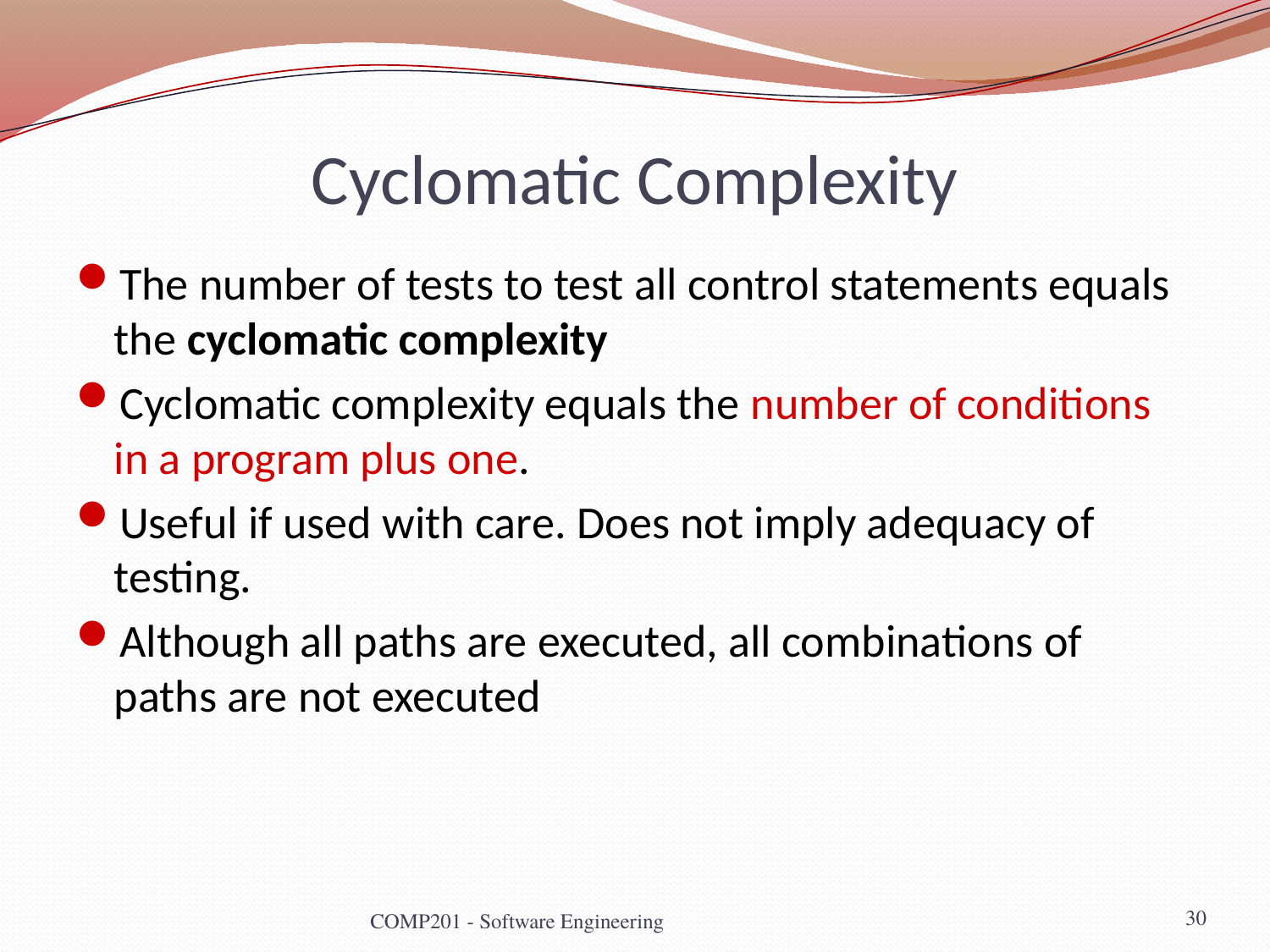

# Cyclomatic Complexity
The number of tests to test all control statements equals the cyclomatic complexity
Cyclomatic complexity equals the number of conditions in a program plus one.
Useful if used with care. Does not imply adequacy of testing.
Although all paths are executed, all combinations of paths are not executed
COMP201 - Software Engineering
30